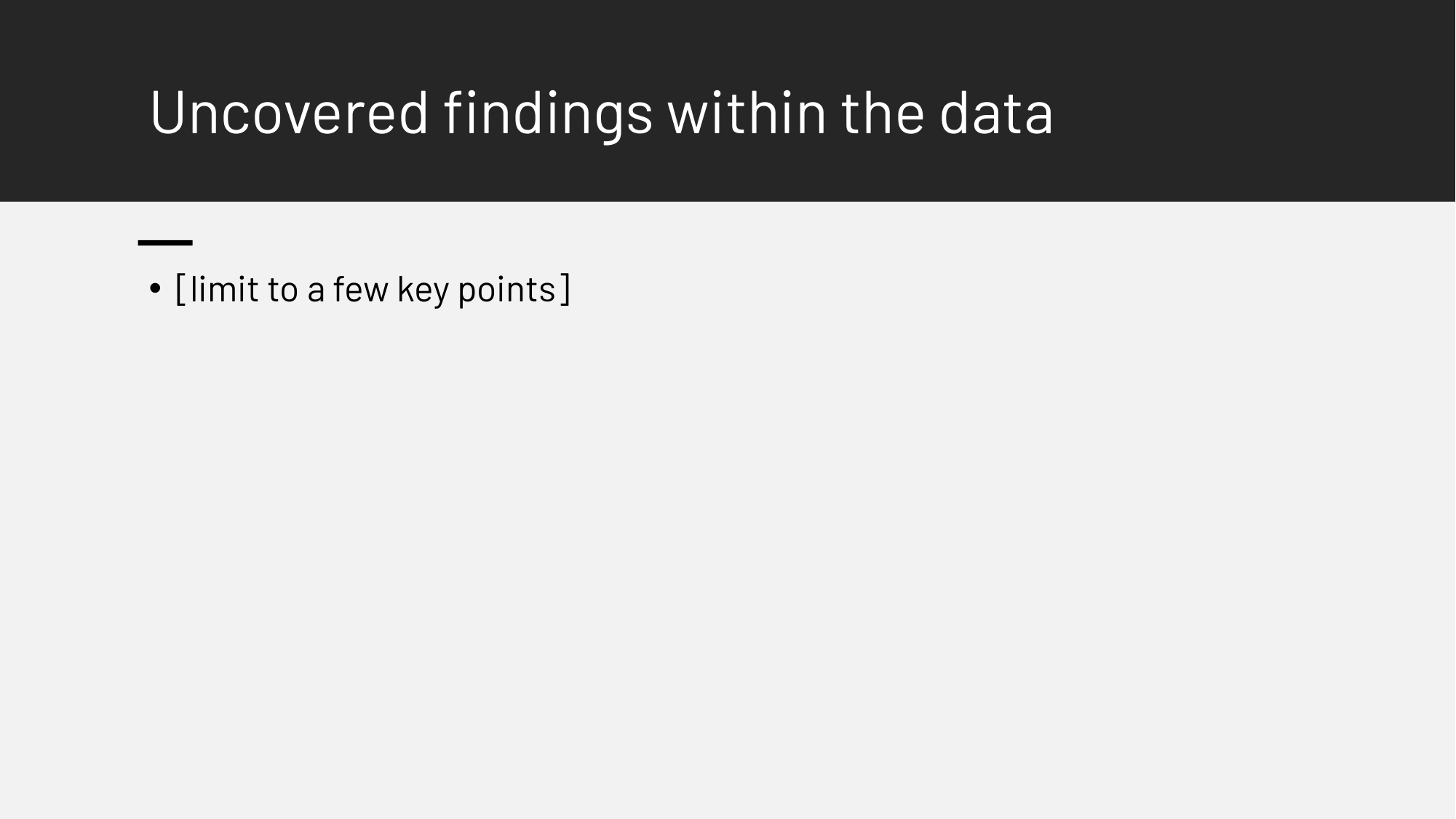

# Uncovered findings within the data

[limit to a few key points]